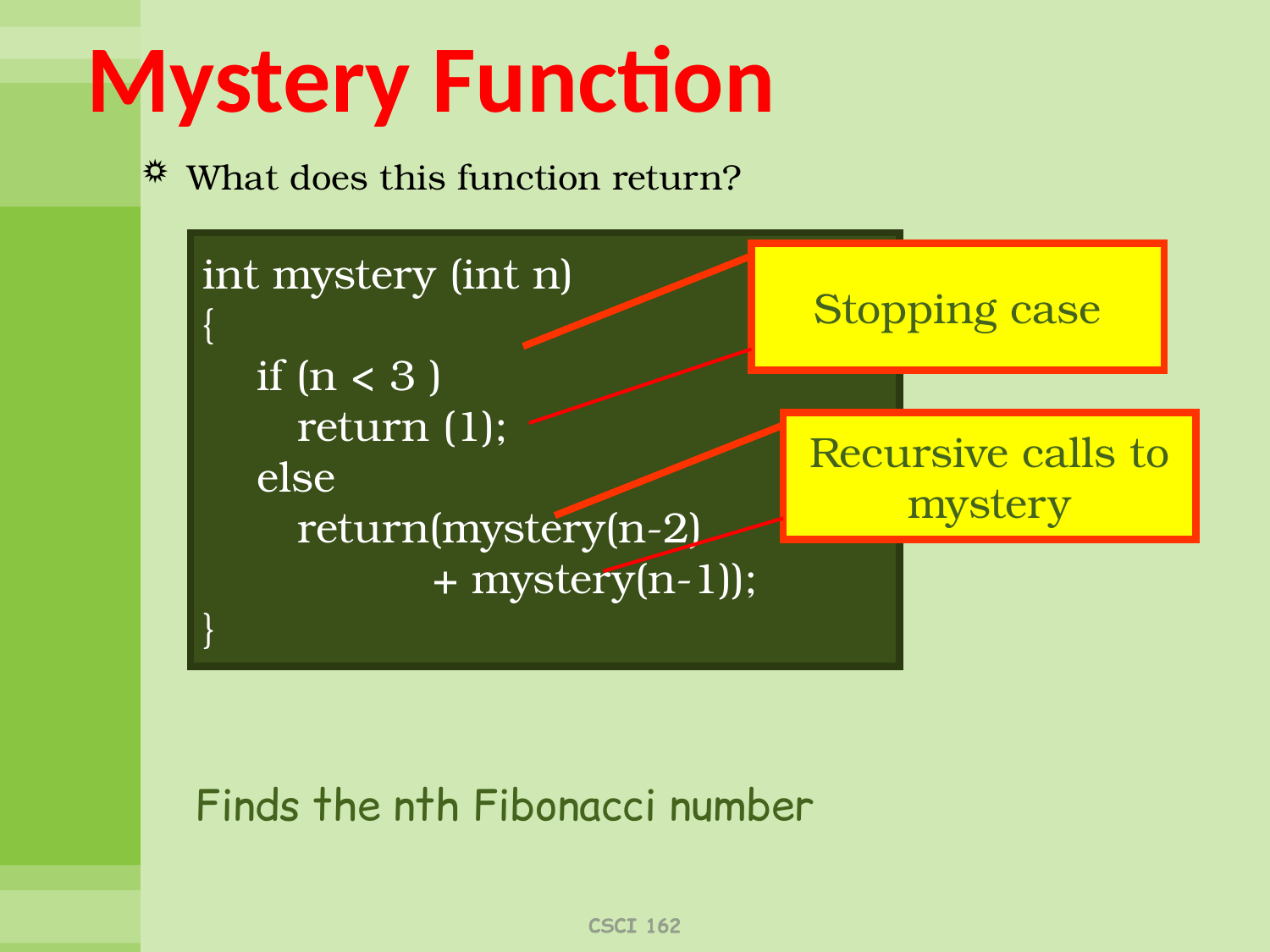

# Mystery Function
What does this function return?
int mystery (int n)
{
    if (n < 3 )
       return (1);
    else
       return(mystery(n-2)
                 + mystery(n-1));
}
Stopping case
Recursive calls to mystery
Finds the nth Fibonacci number
CSCI 162